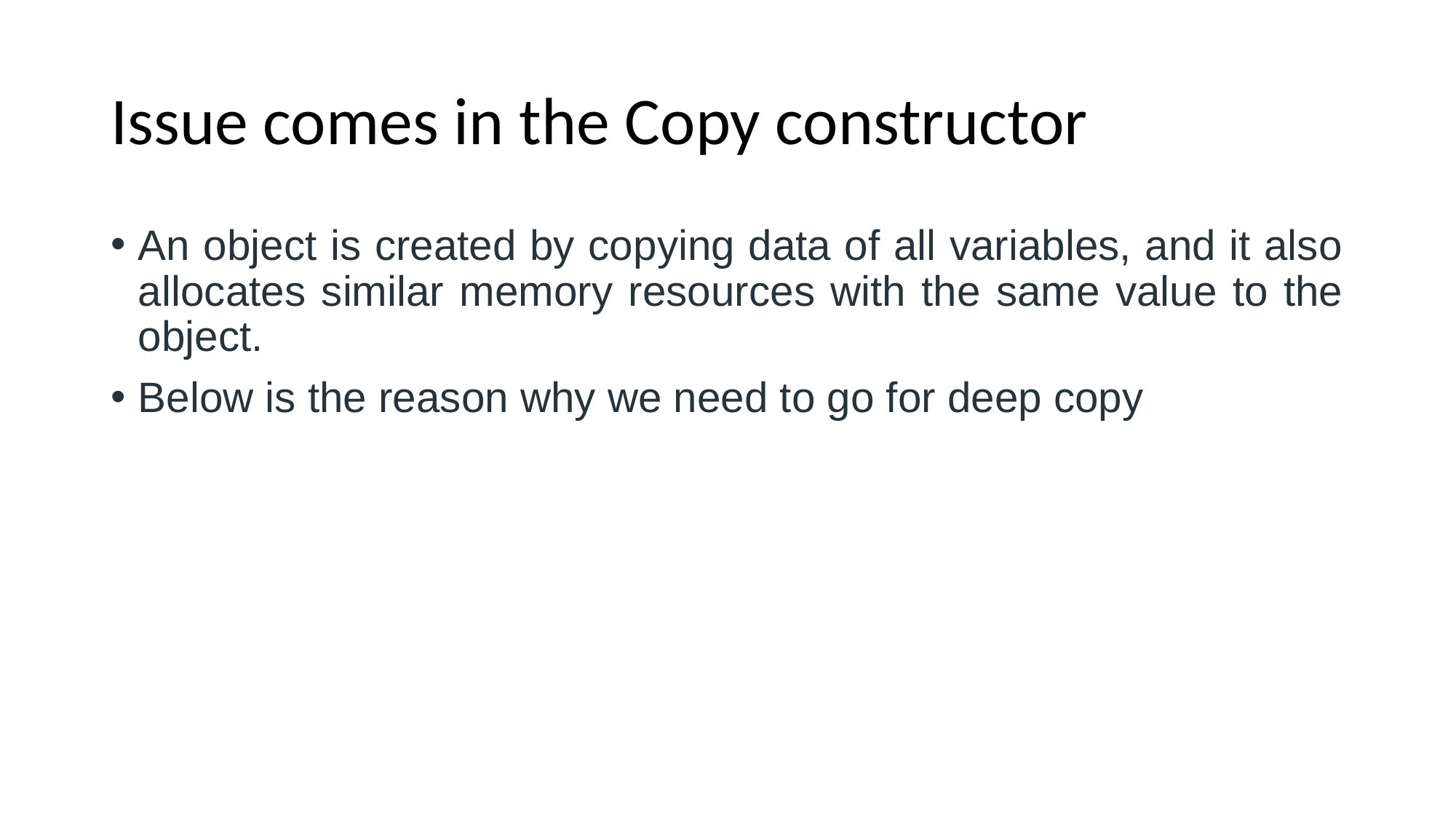

# Issue comes in the Copy constructor
An object is created by copying data of all variables, and it also allocates similar memory resources with the same value to the object.
Below is the reason why we need to go for deep copy